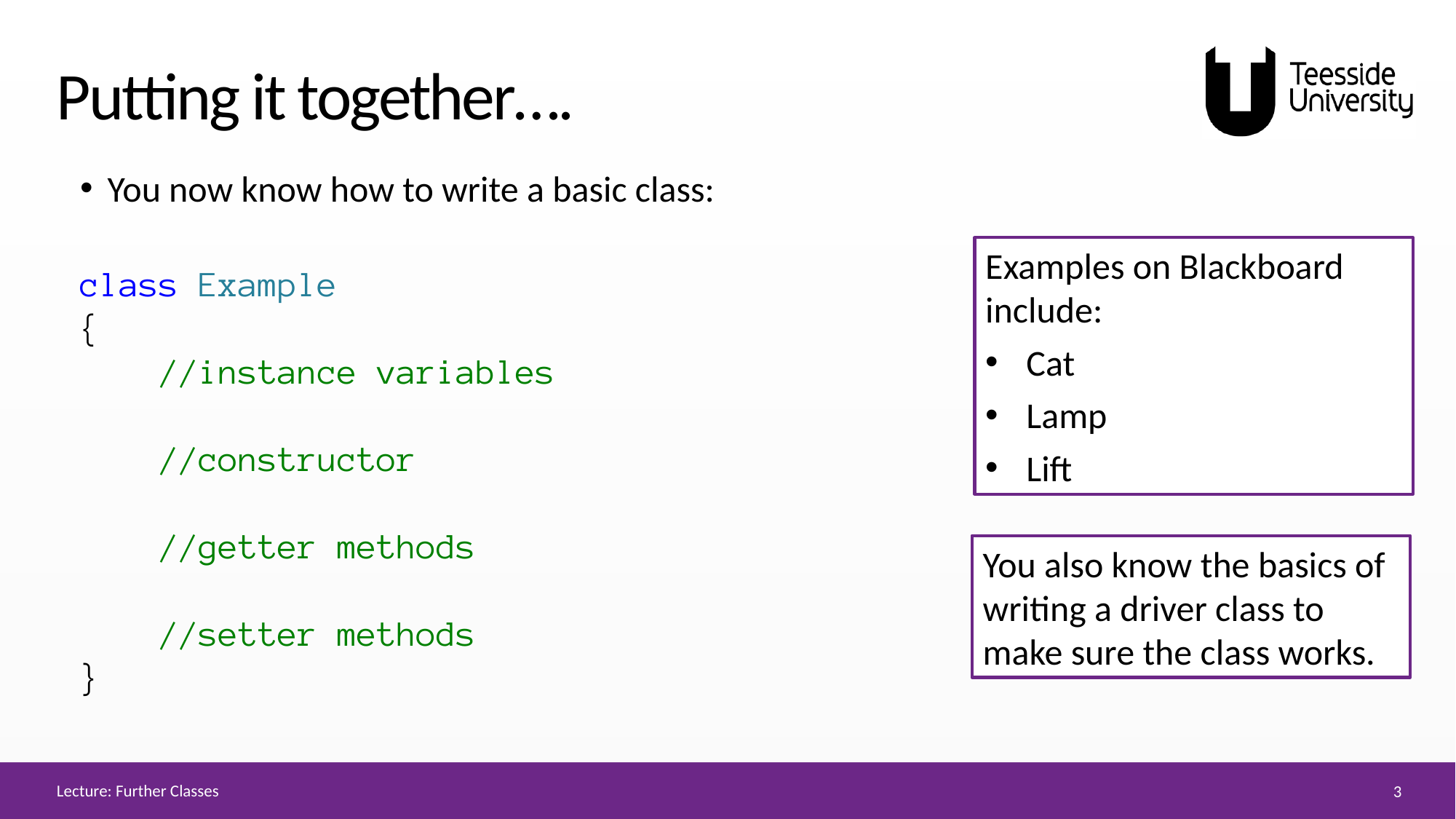

# Putting it together….
You now know how to write a basic class:
Examples on Blackboard include:
Cat
Lamp
Lift
class Example
{
    //instance variables
    //constructor
    //getter methods
    //setter methods
}
You also know the basics of writing a driver class to make sure the class works.
Lecture: Further Classes
3